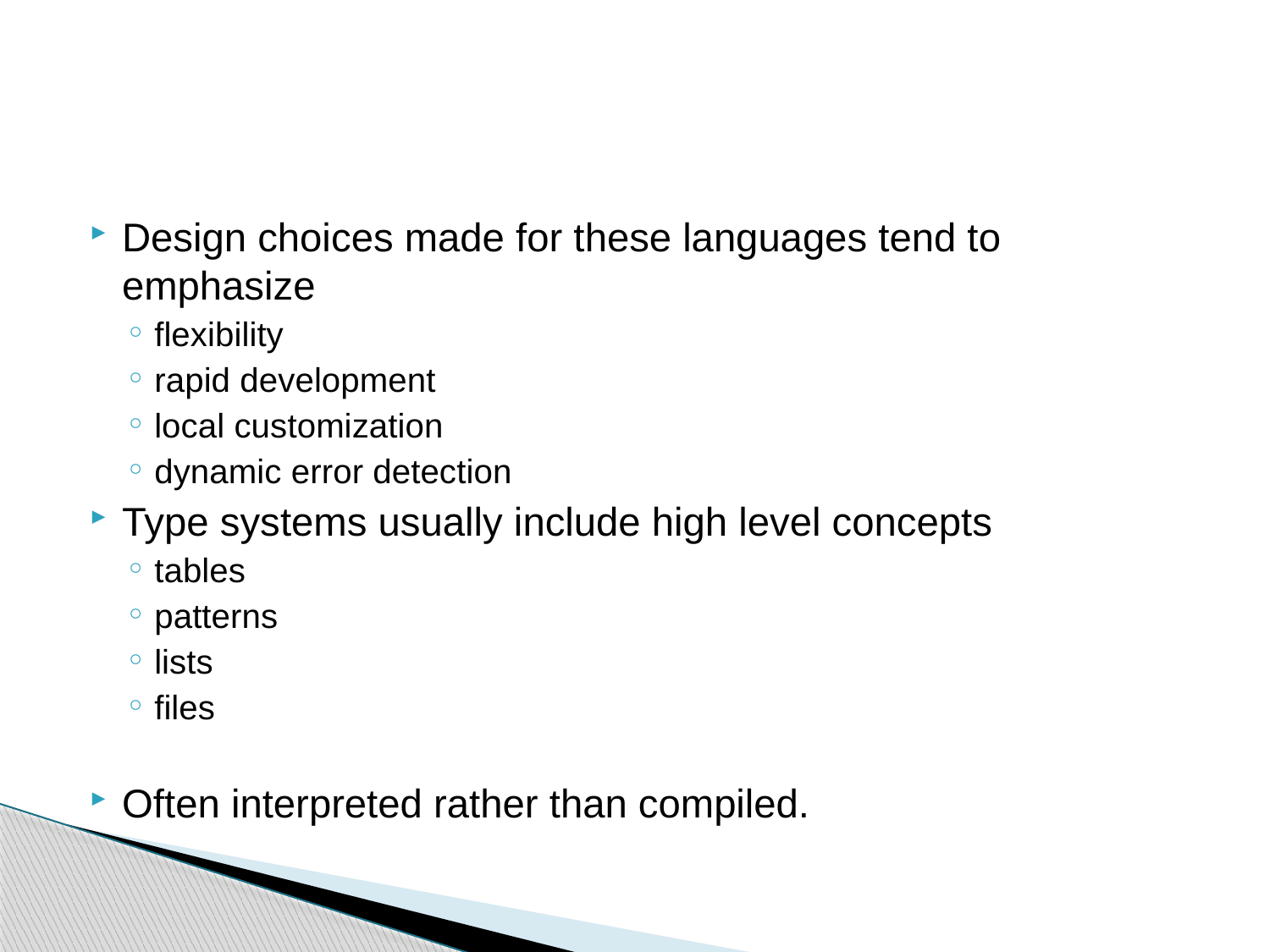

Design choices made for these languages tend to emphasize
flexibility
rapid development
local customization
dynamic error detection
Type systems usually include high level concepts
tables
patterns
lists
files

Often interpreted rather than compiled.